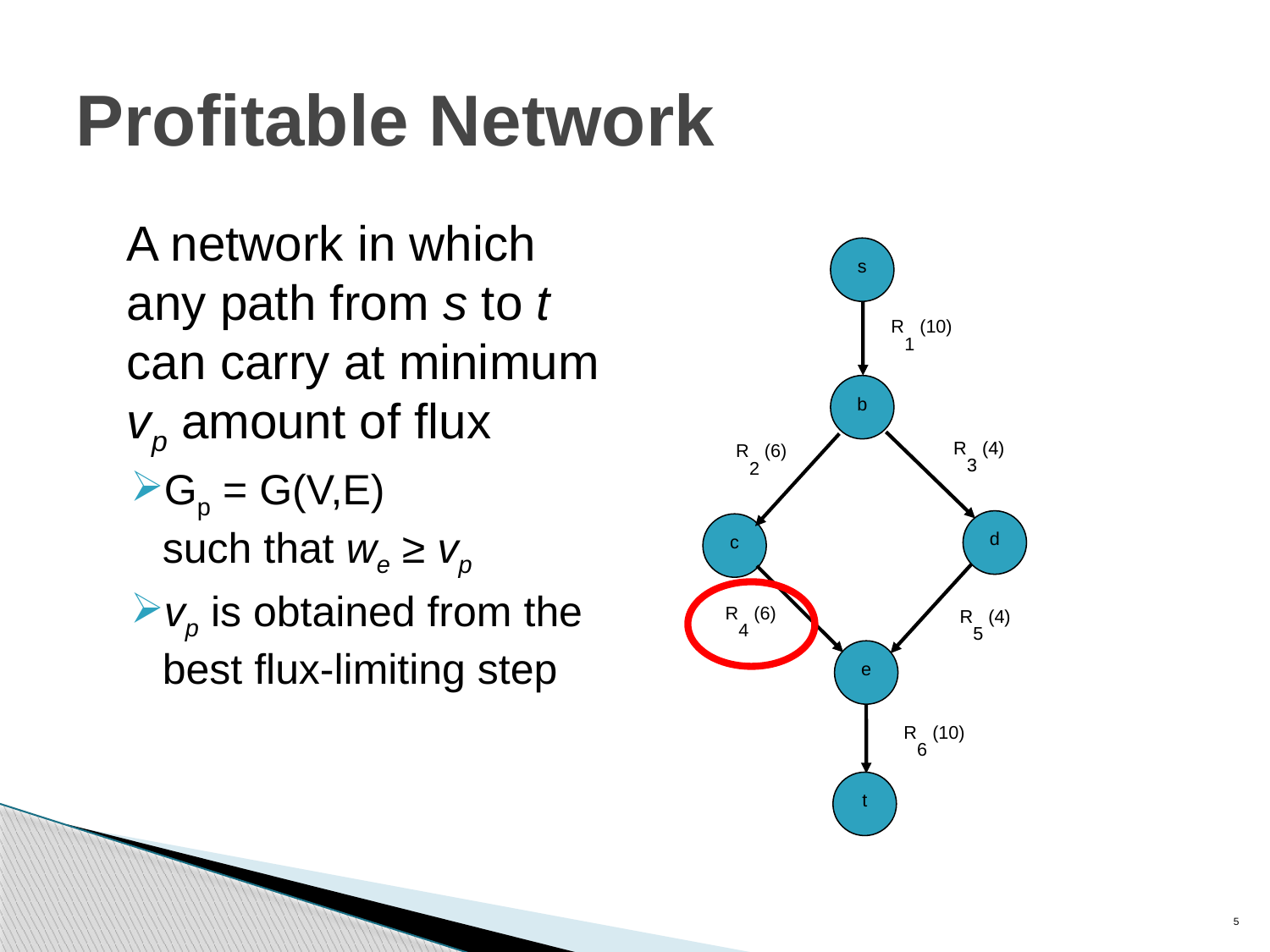

# Profitable Network
	A network in which any path from s to t can carry at minimum vp amount of flux
Gp = G(V,E)
such that we ≥ vp
vp is obtained from the best flux-limiting step
s

R1 (10)
b
R3 (4)

d

R5 (4)
R3 (4)

d

R5 (4)
R2 (6)

c

R4 (6)
e

R6 (10)
t
5